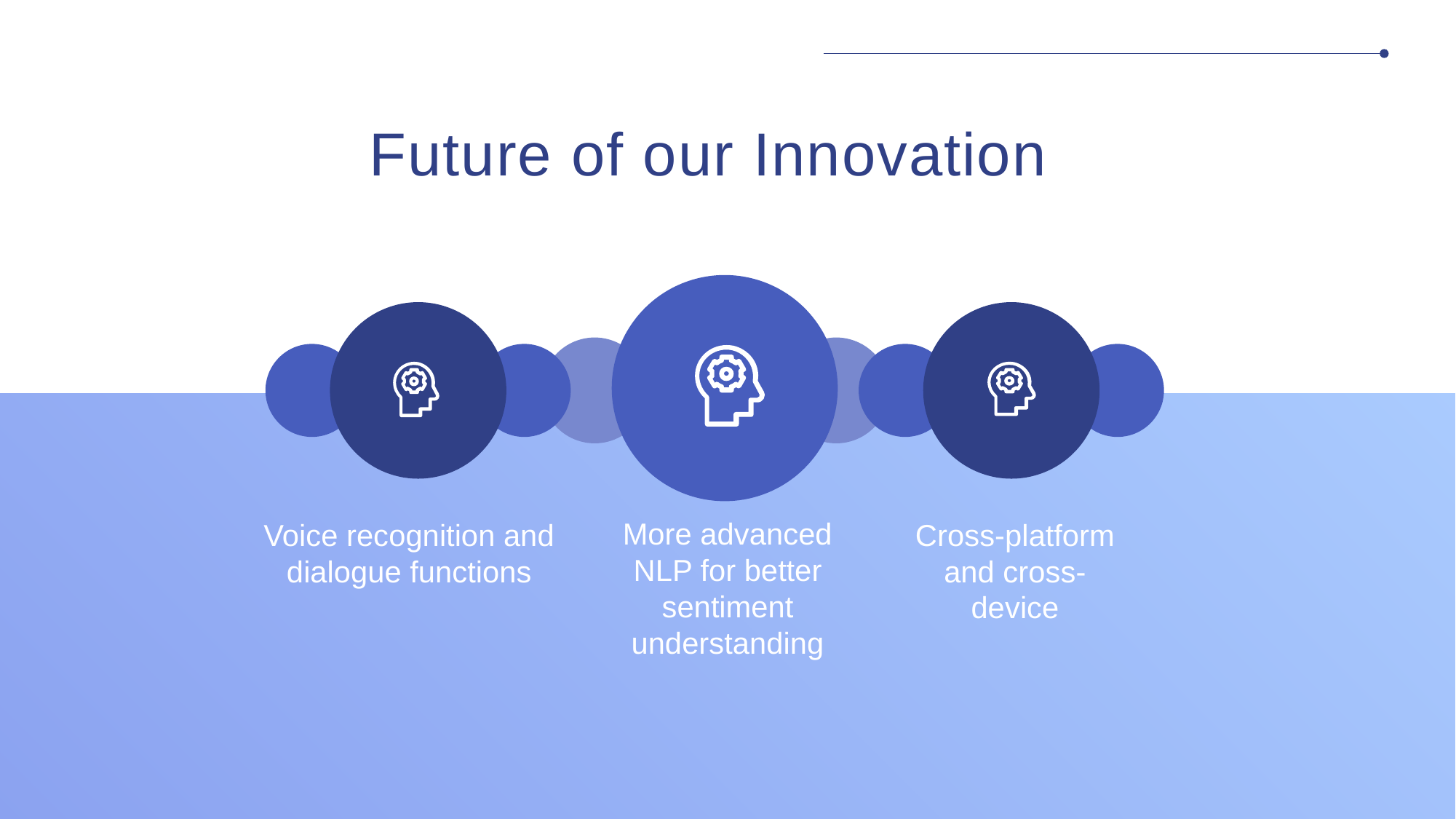

Future of our Innovation

More advanced NLP for better sentiment understanding
Cross-platform and cross-device
Voice recognition and dialogue functions